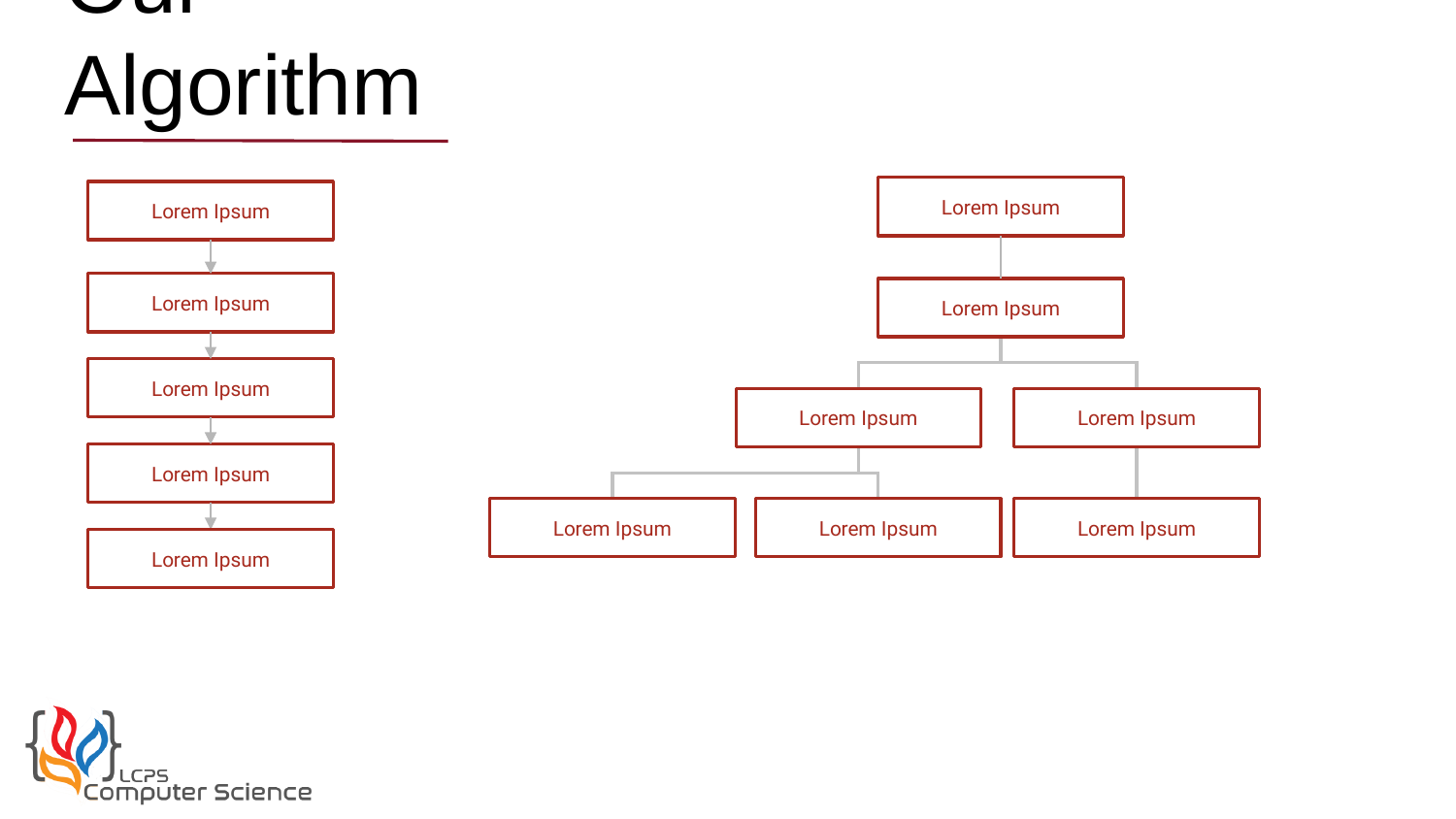

# Our Algorithm
Lorem Ipsum
Lorem Ipsum
Lorem Ipsum
Lorem Ipsum
Lorem Ipsum
Lorem Ipsum
Lorem Ipsum
Lorem Ipsum
Lorem Ipsum
Lorem Ipsum
Lorem Ipsum
Lorem Ipsum